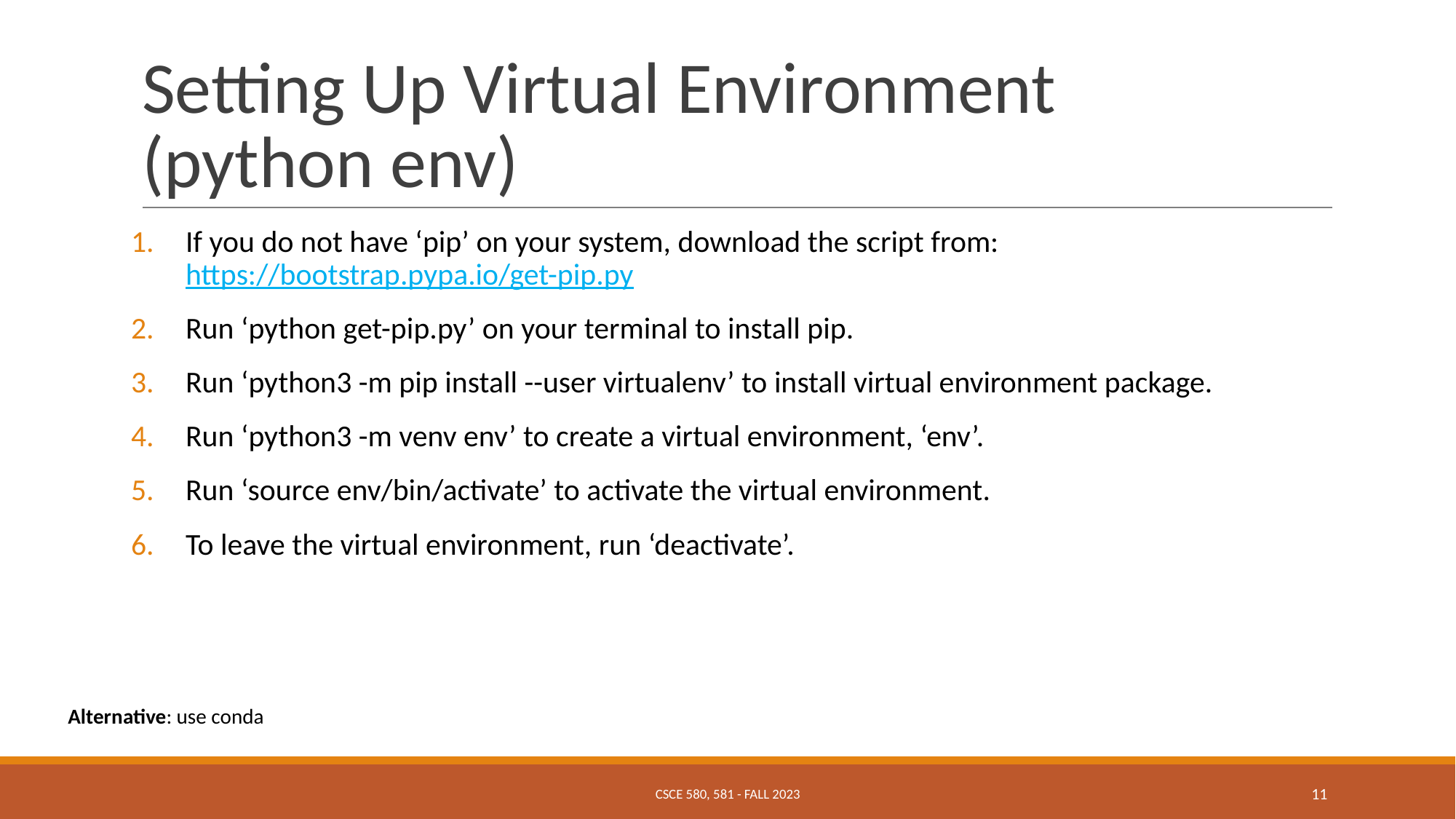

# Setting Up Virtual Environment (python env)
If you do not have ‘pip’ on your system, download the script from:  https://bootstrap.pypa.io/get-pip.py
Run ‘python get-pip.py’ on your terminal to install pip.
Run ‘python3 -m pip install --user virtualenv’ to install virtual environment package.
Run ‘python3 -m venv env’ to create a virtual environment, ‘env’.
Run ‘source env/bin/activate’ to activate the virtual environment.
To leave the virtual environment, run ‘deactivate’.

Alternative: use conda
CSCE 580, 581 - FALL 2023
11